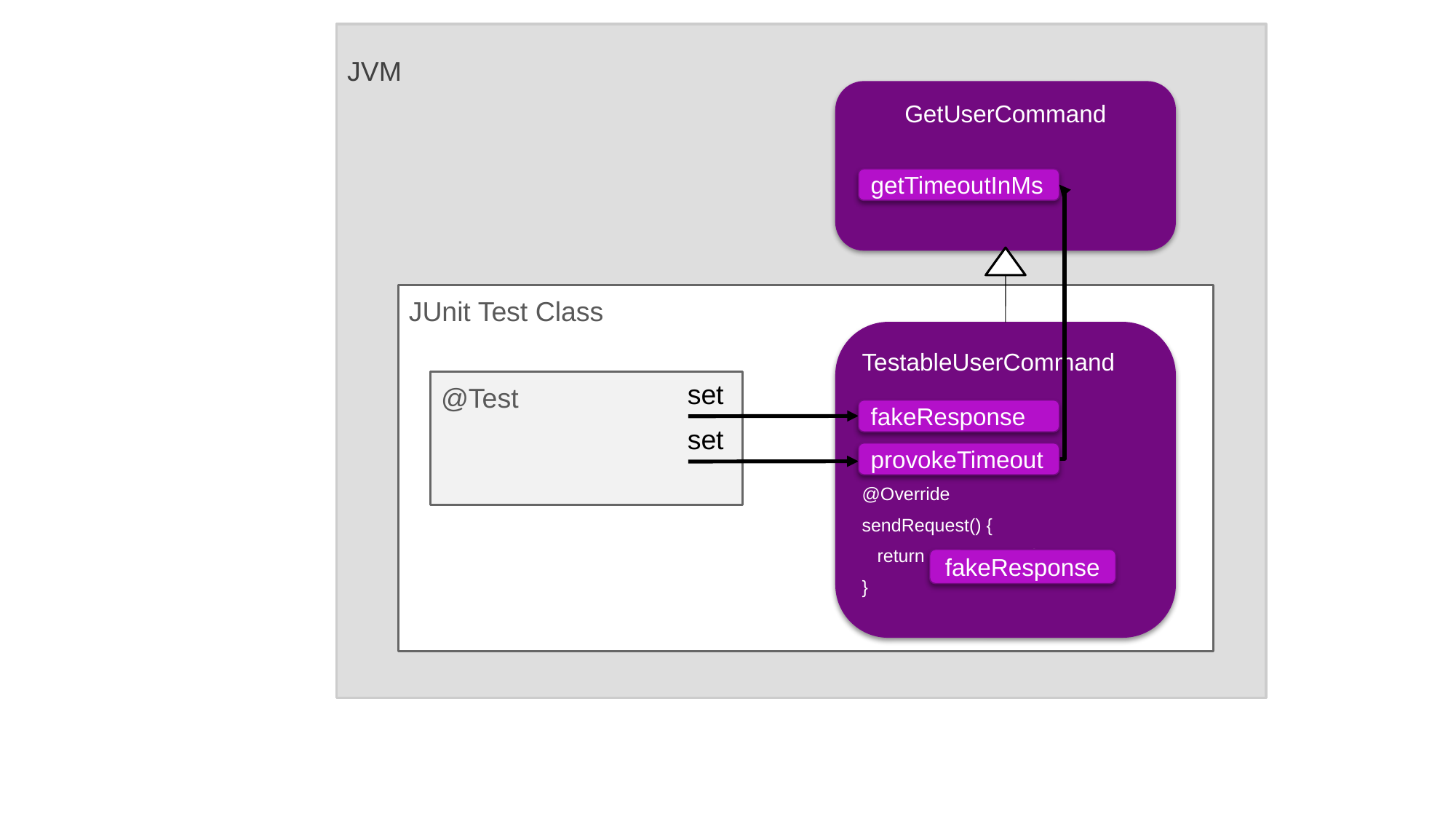

JVM
GetUserCommand
getTimeoutInMs

JUnit Test Class

TestableUserCommand

@Override
sendRequest() {
   return responseStub;
}

@Test

set
fakeResponse
set
provokeTimeout
fakeResponse